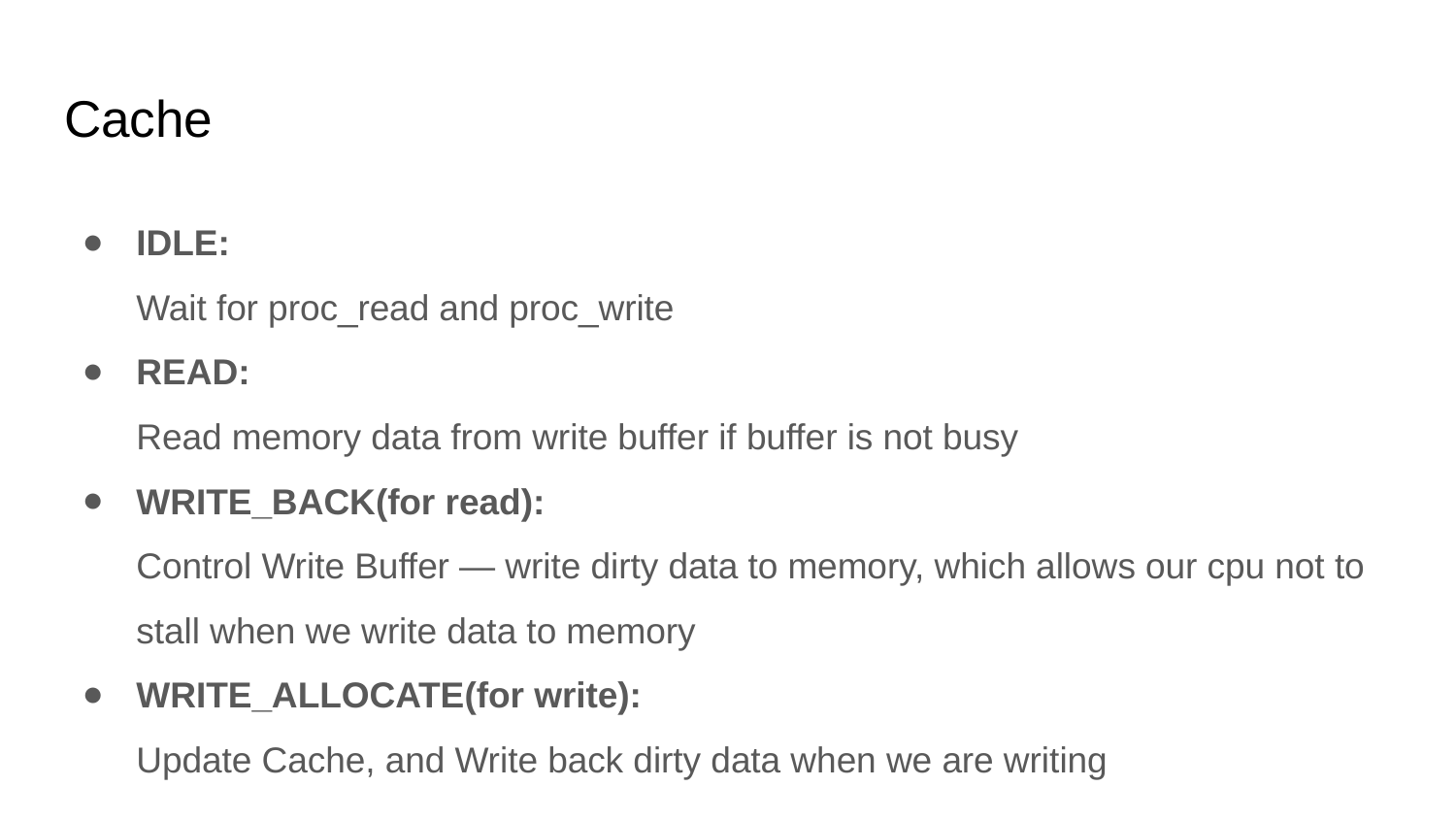

# Cache
IDLE:
Wait for proc_read and proc_write
READ:
Read memory data from write buffer if buffer is not busy
WRITE_BACK(for read):
Control Write Buffer — write dirty data to memory, which allows our cpu not to stall when we write data to memory
WRITE_ALLOCATE(for write):
Update Cache, and Write back dirty data when we are writing